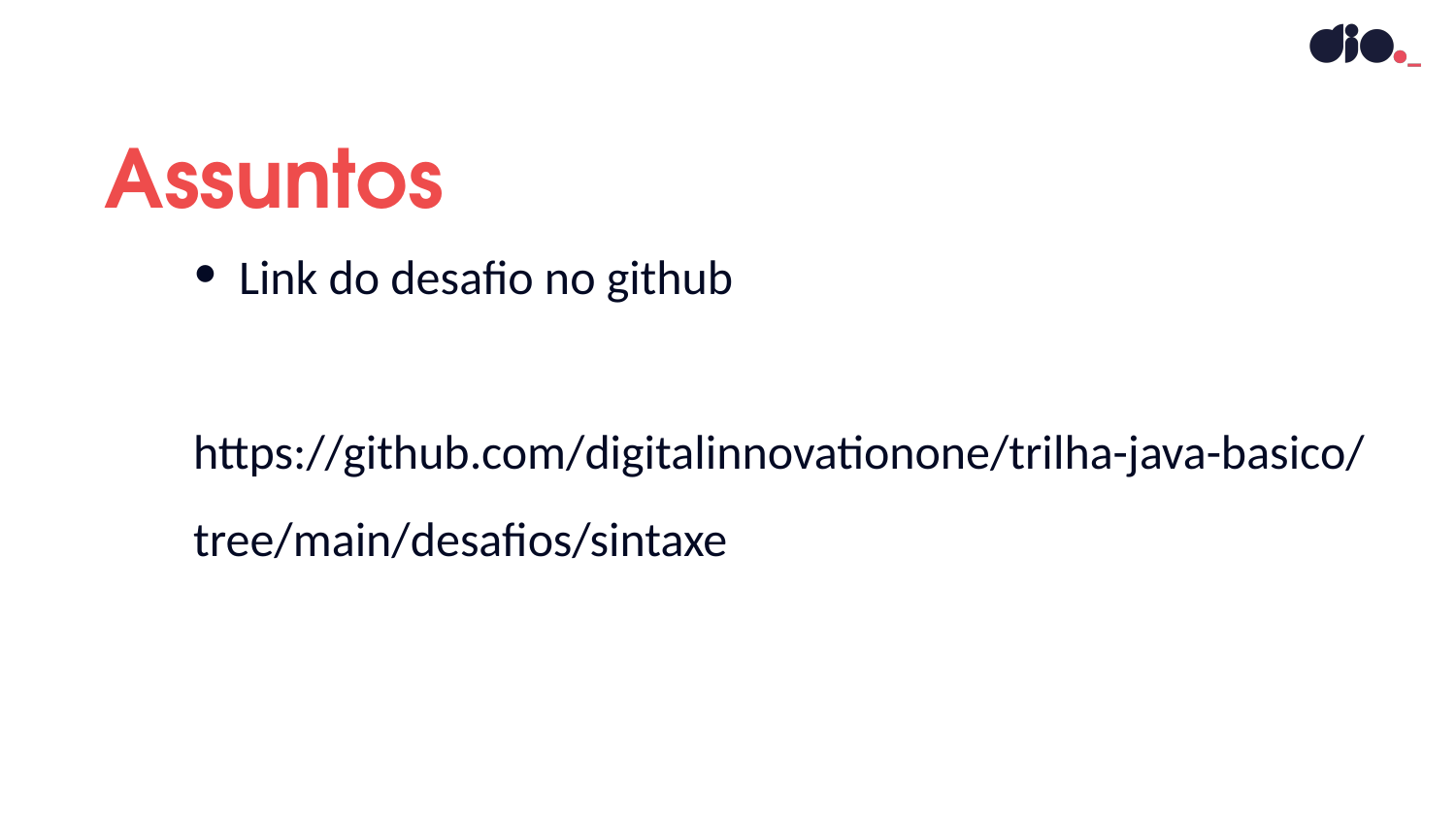

Assuntos
Link do desafio no github

https://github.com/digitalinnovationone/trilha-java-basico/tree/main/desafios/sintaxe